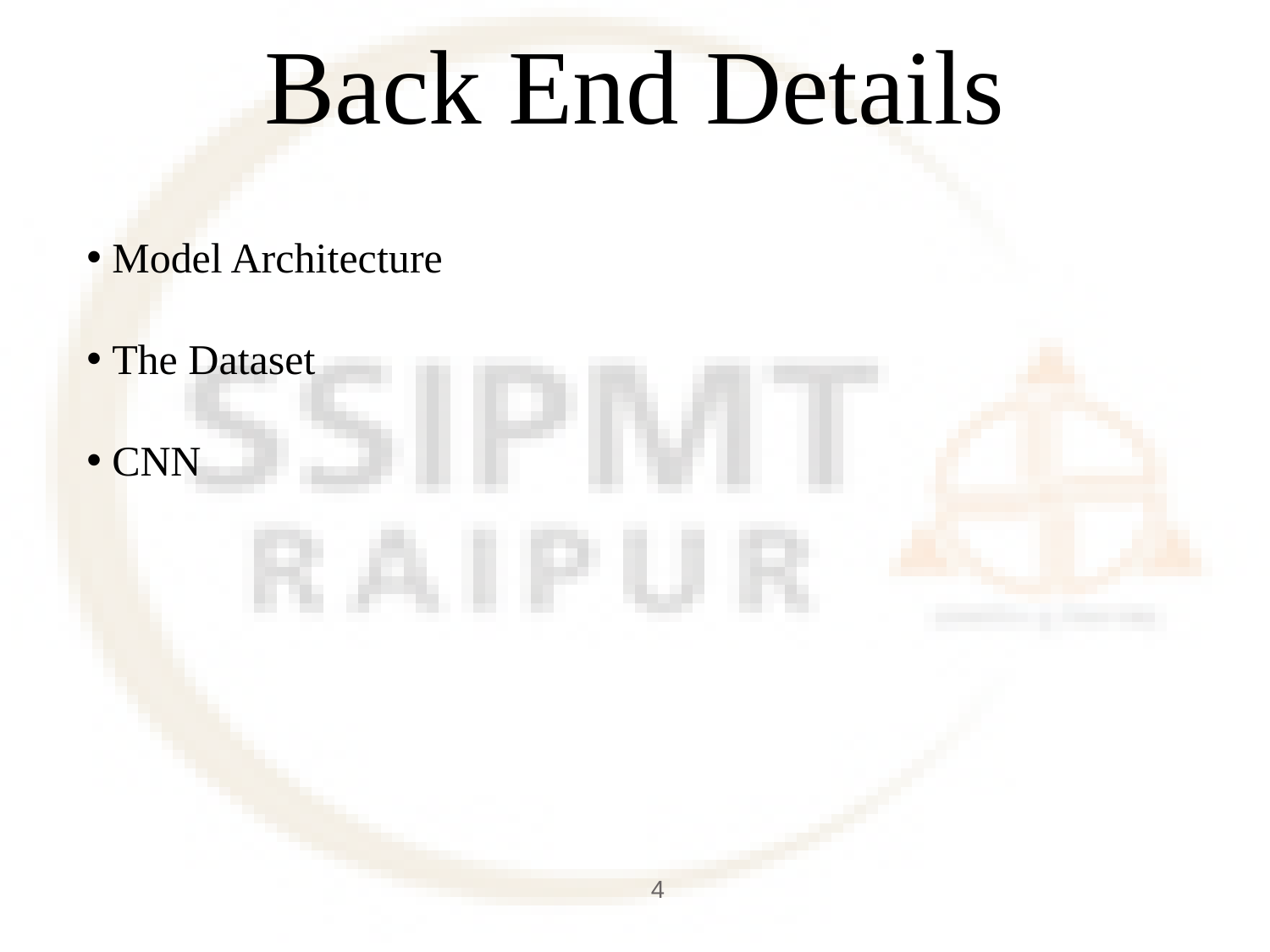

# Back End Details
 Model Architecture

 The Dataset

 CNN
4